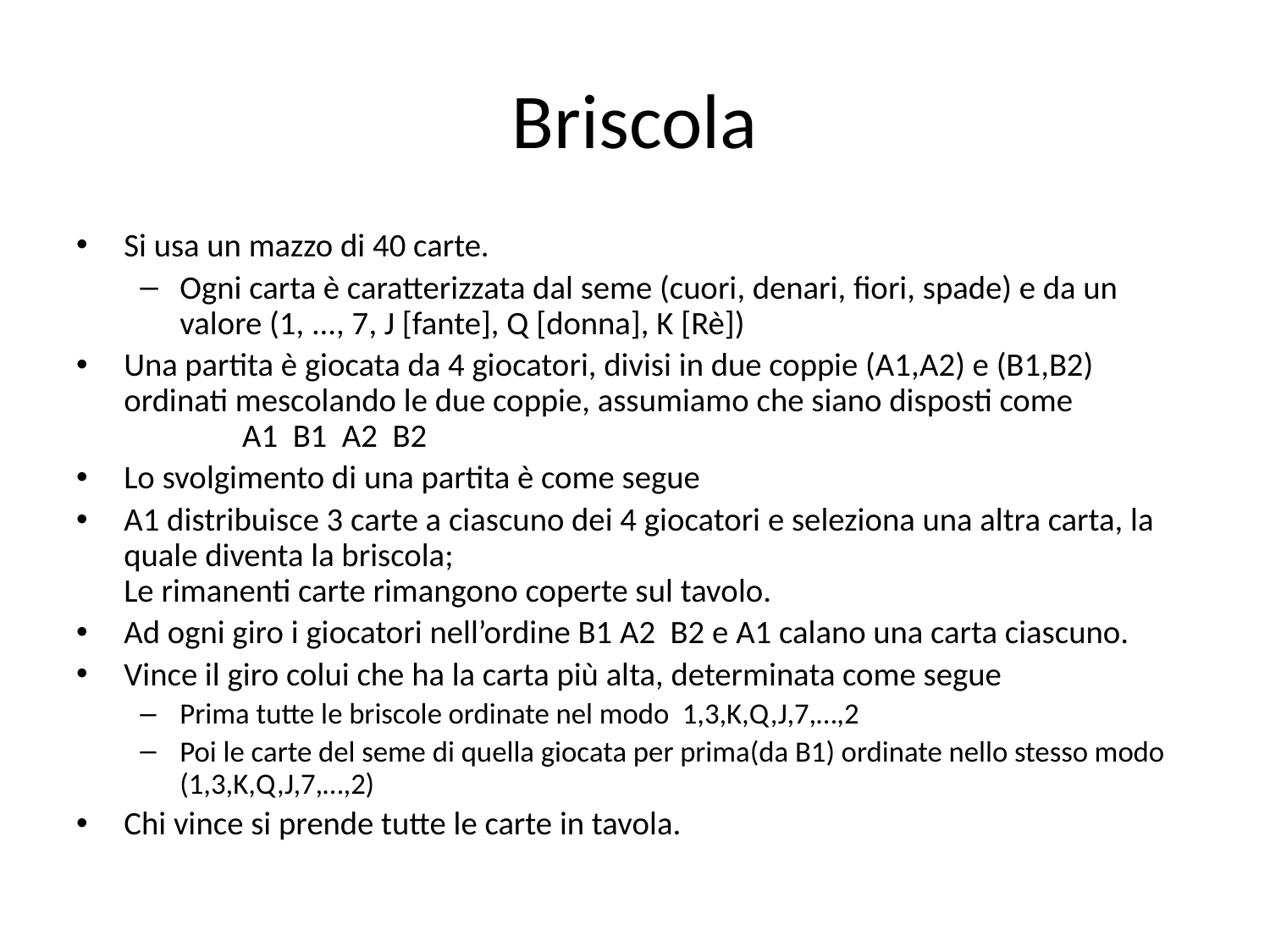

# Briscola
Si usa un mazzo di 40 carte.
Ogni carta è caratterizzata dal seme (cuori, denari, fiori, spade) e da un valore (1, ..., 7, J [fante], Q [donna], K [Rè])
Una partita è giocata da 4 giocatori, divisi in due coppie (A1,A2) e (B1,B2) ordinati mescolando le due coppie, assumiamo che siano disposti come
	A1  B1  A2  B2
Lo svolgimento di una partita è come segue
A1 distribuisce 3 carte a ciascuno dei 4 giocatori e seleziona una altra carta, la quale diventa la briscola;
Le rimanenti carte rimangono coperte sul tavolo.
Ad ogni giro i giocatori nell’ordine B1 A2  B2 e A1 calano una carta ciascuno.
Vince il giro colui che ha la carta più alta, determinata come segue
Prima tutte le briscole ordinate nel modo  1,3,K,Q,J,7,…,2
Poi le carte del seme di quella giocata per prima(da B1) ordinate nello stesso modo (1,3,K,Q,J,7,…,2)
Chi vince si prende tutte le carte in tavola.